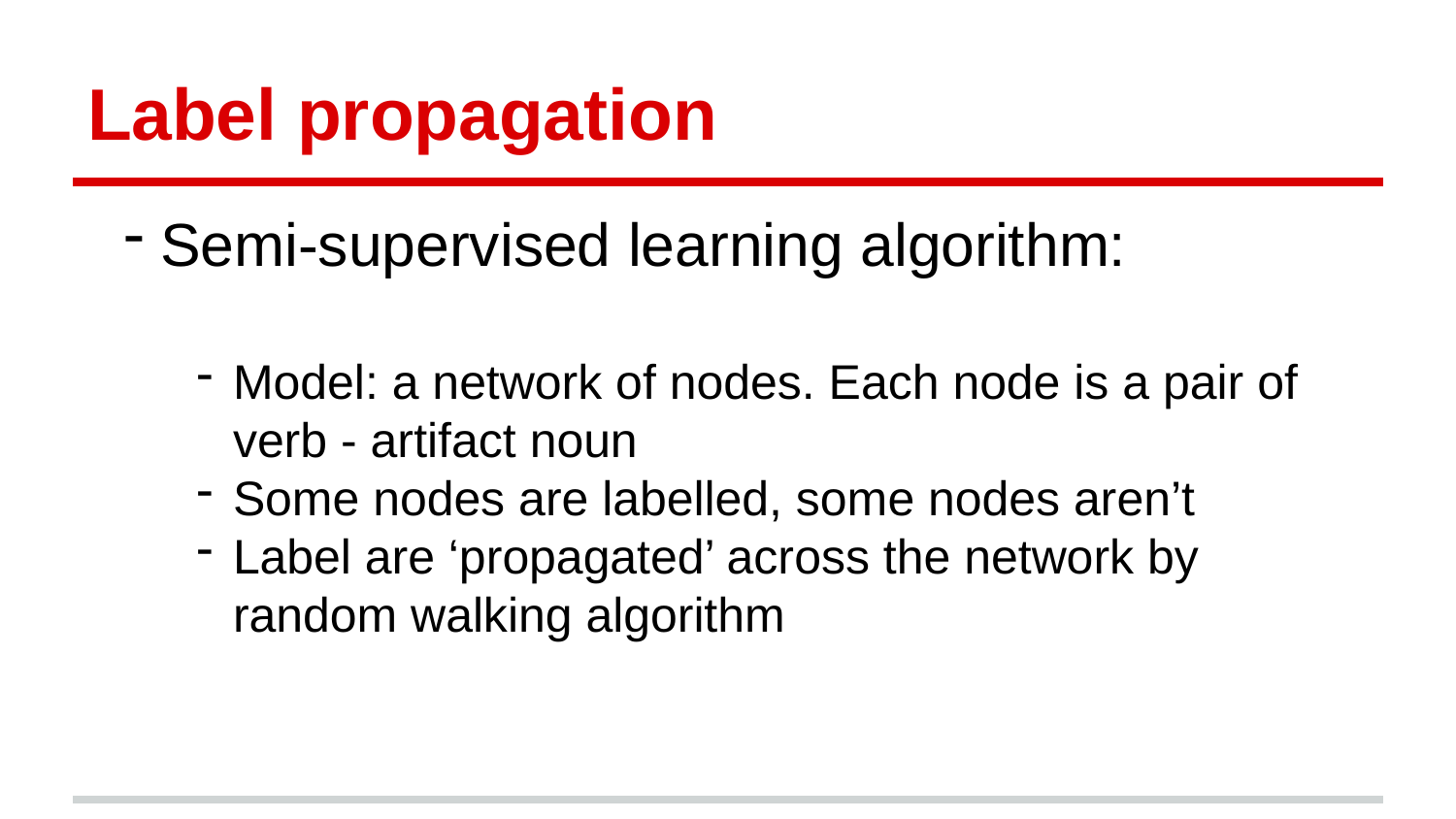

# Label propagation
Semi-supervised learning algorithm:

Model: a network of nodes. Each node is a pair of verb - artifact noun
Some nodes are labelled, some nodes aren’t
Label are ‘propagated’ across the network by random walking algorithm